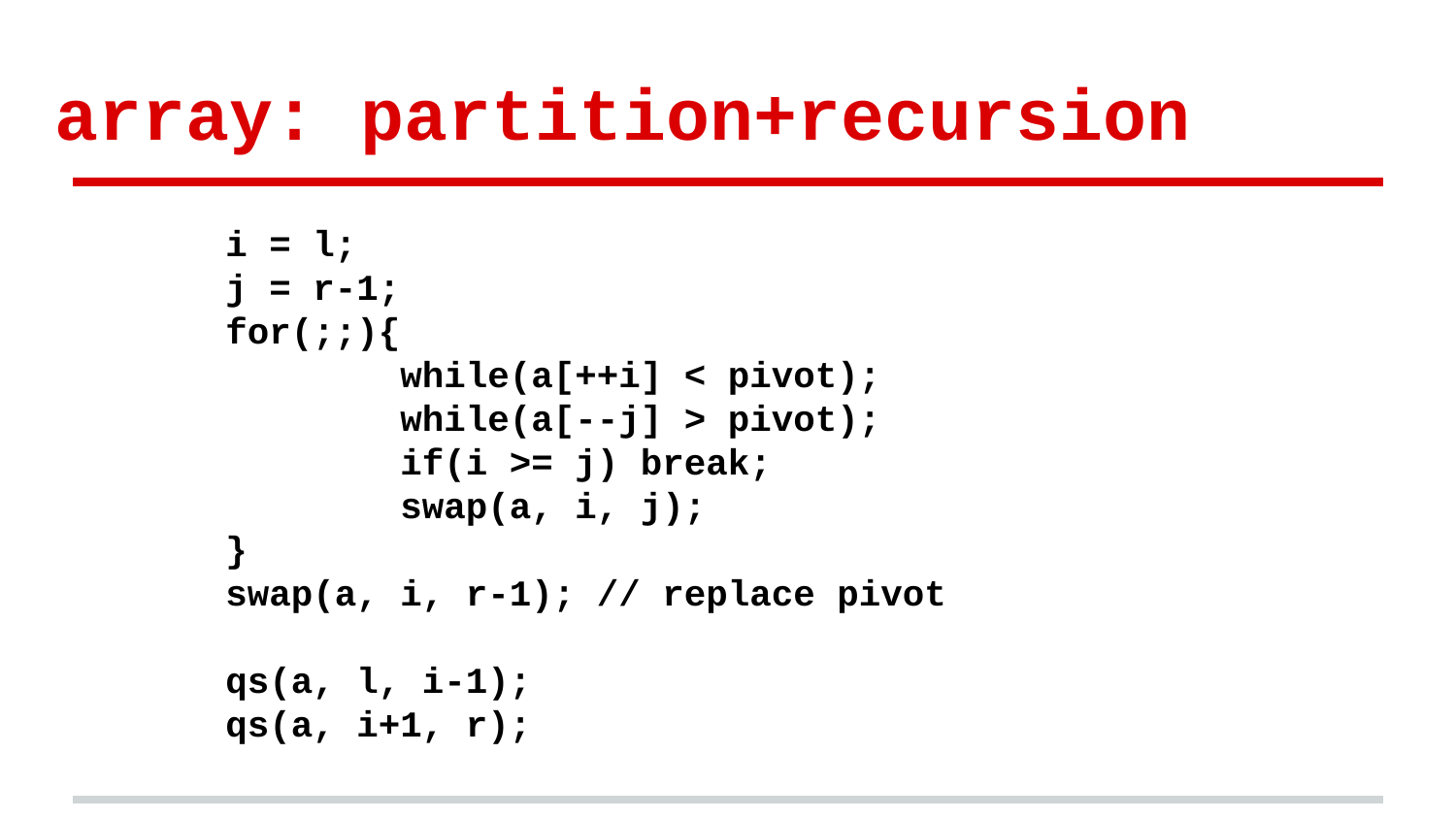

# array: partition+recursion
        i = l;
        j = r-1;
        for(;;){
                while(a[++i] < pivot);
                while(a[--j] > pivot);
                if(i >= j) break;
                swap(a, i, j);
        }
        swap(a, i, r-1); // replace pivot

        qs(a, l, i-1);
        qs(a, i+1, r);